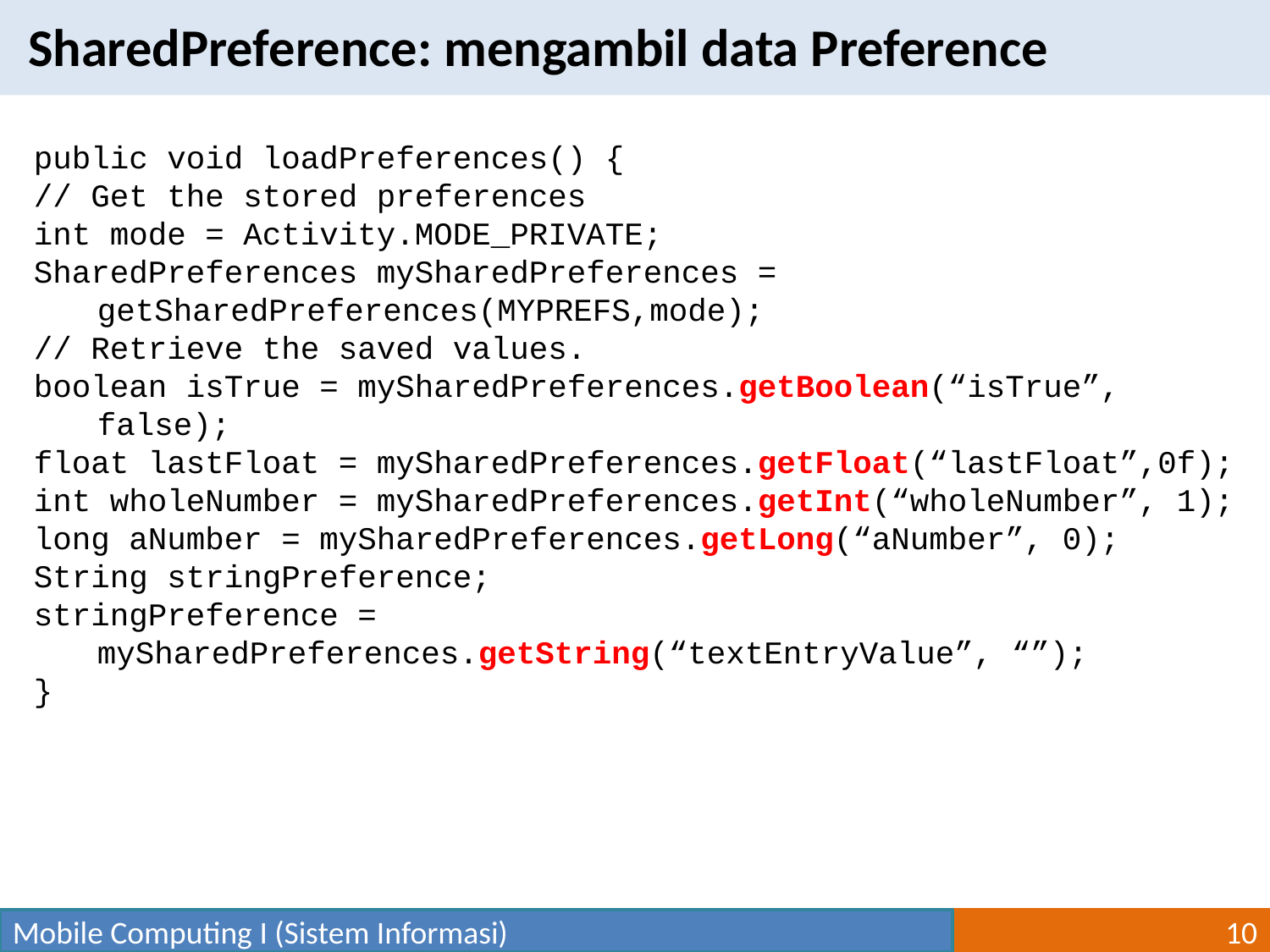

SharedPreference: mengambil data Preference
public void loadPreferences() {
// Get the stored preferences
int mode = Activity.MODE_PRIVATE;
SharedPreferences mySharedPreferences = getSharedPreferences(MYPREFS,mode);
// Retrieve the saved values.
boolean isTrue = mySharedPreferences.getBoolean(“isTrue”, false);
float lastFloat = mySharedPreferences.getFloat(“lastFloat”,0f);
int wholeNumber = mySharedPreferences.getInt(“wholeNumber”, 1);
long aNumber = mySharedPreferences.getLong(“aNumber”, 0);
String stringPreference;
stringPreference = mySharedPreferences.getString(“textEntryValue”, “”);
}
Mobile Computing I (Sistem Informasi)
10